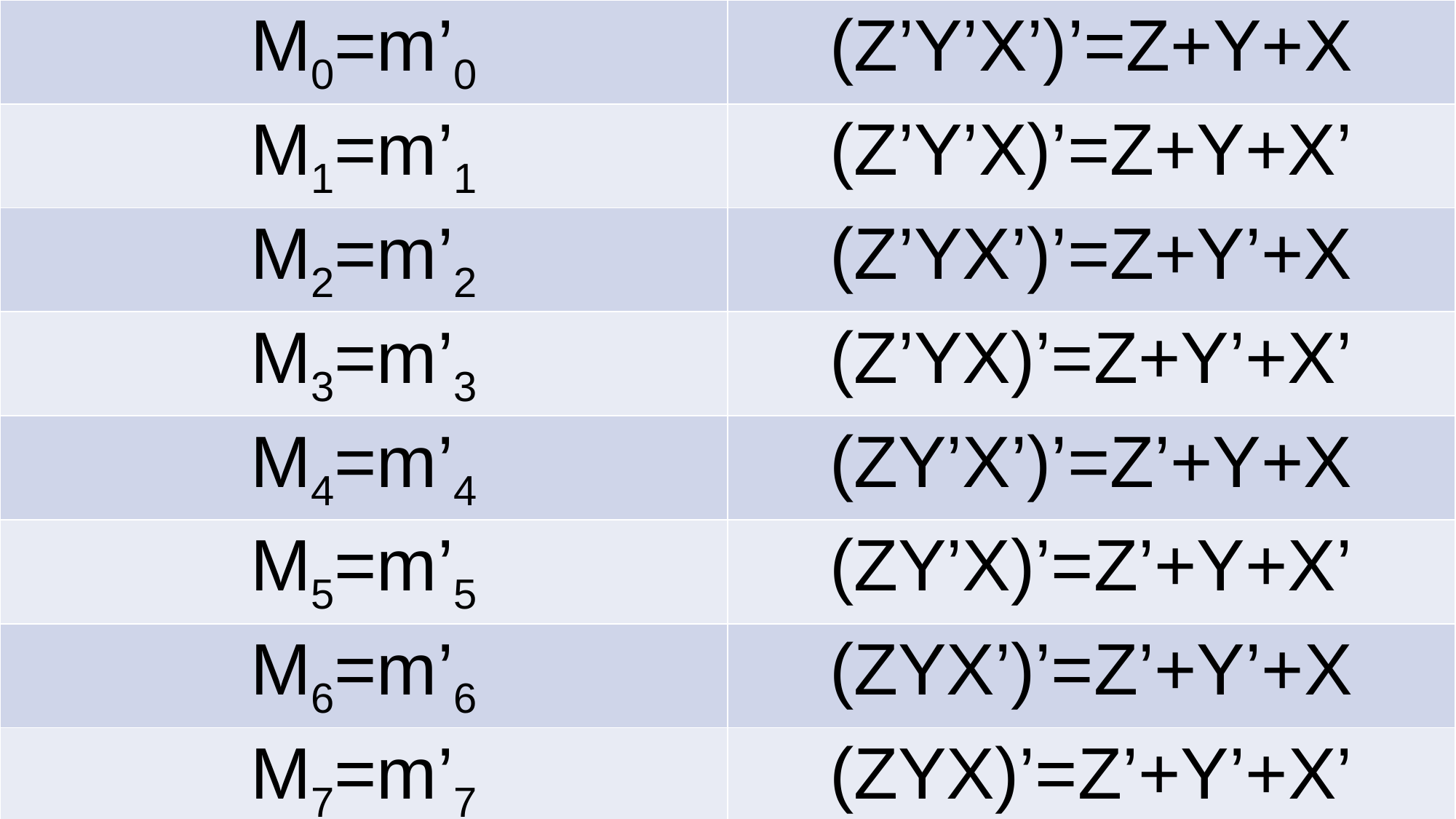

| M0=m’0 | (Z’Y’X’)’=Z+y+X |
| --- | --- |
| M1=m’1 | (Z’Y’X)’=Z+Y+X’ |
| M2=m’2 | (Z’YX’)’=Z+Y’+X |
| M3=m’3 | (Z’YX)’=Z+Y’+X’ |
| M4=m’4 | (ZY’X’)’=Z’+Y+X |
| M5=m’5 | (ZY’X)’=Z’+Y+X’ |
| M6=m’6 | (ZYX’)’=Z’+Y’+X |
| M7=m’7 | (ZYX)’=Z’+Y’+X’ |